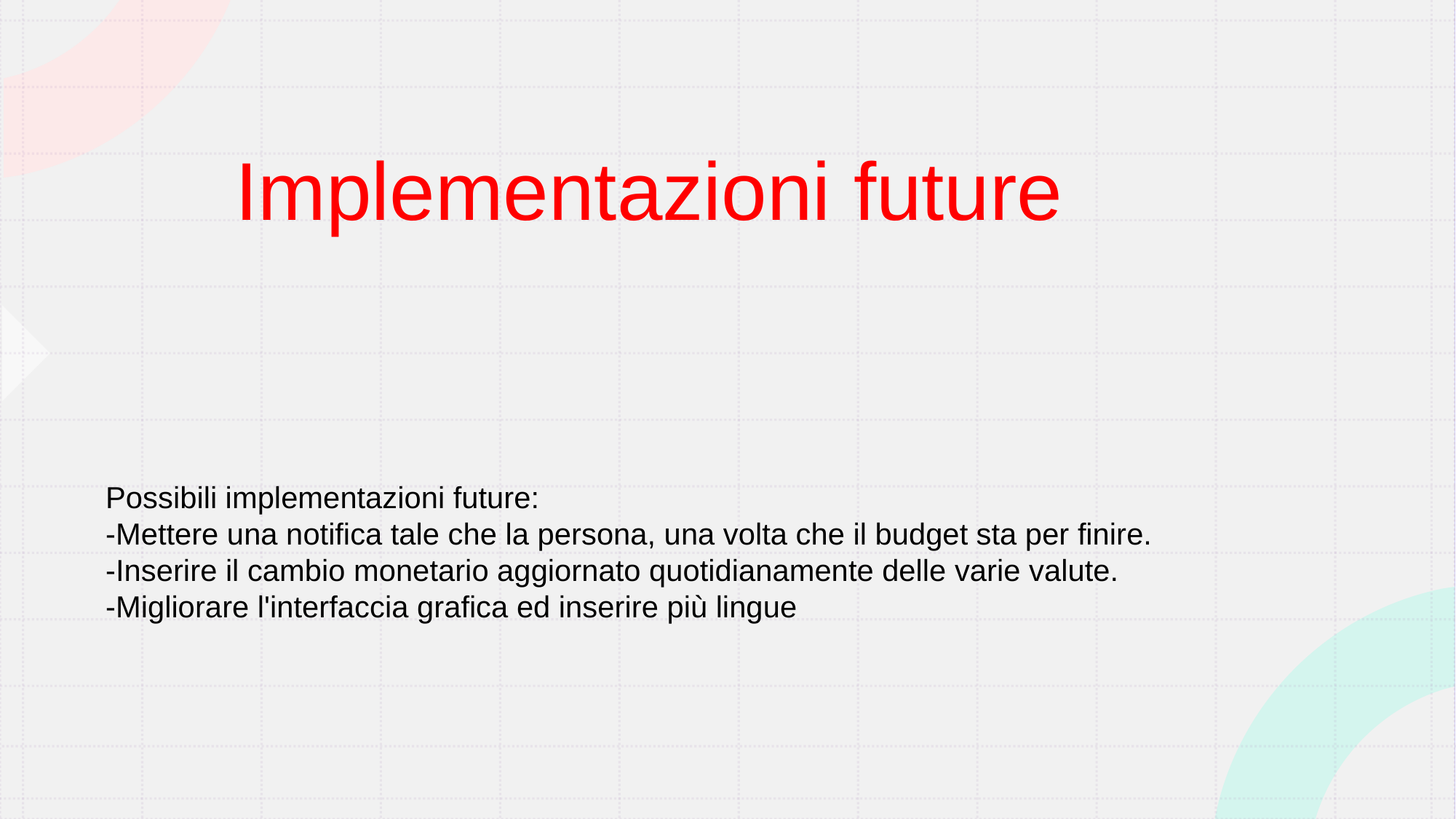

# Implementazioni future

Possibili implementazioni future:
-Mettere una notifica tale che la persona, una volta che il budget sta per finire.
-Inserire il cambio monetario aggiornato quotidianamente delle varie valute.
-Migliorare l'interfaccia grafica ed inserire più lingue